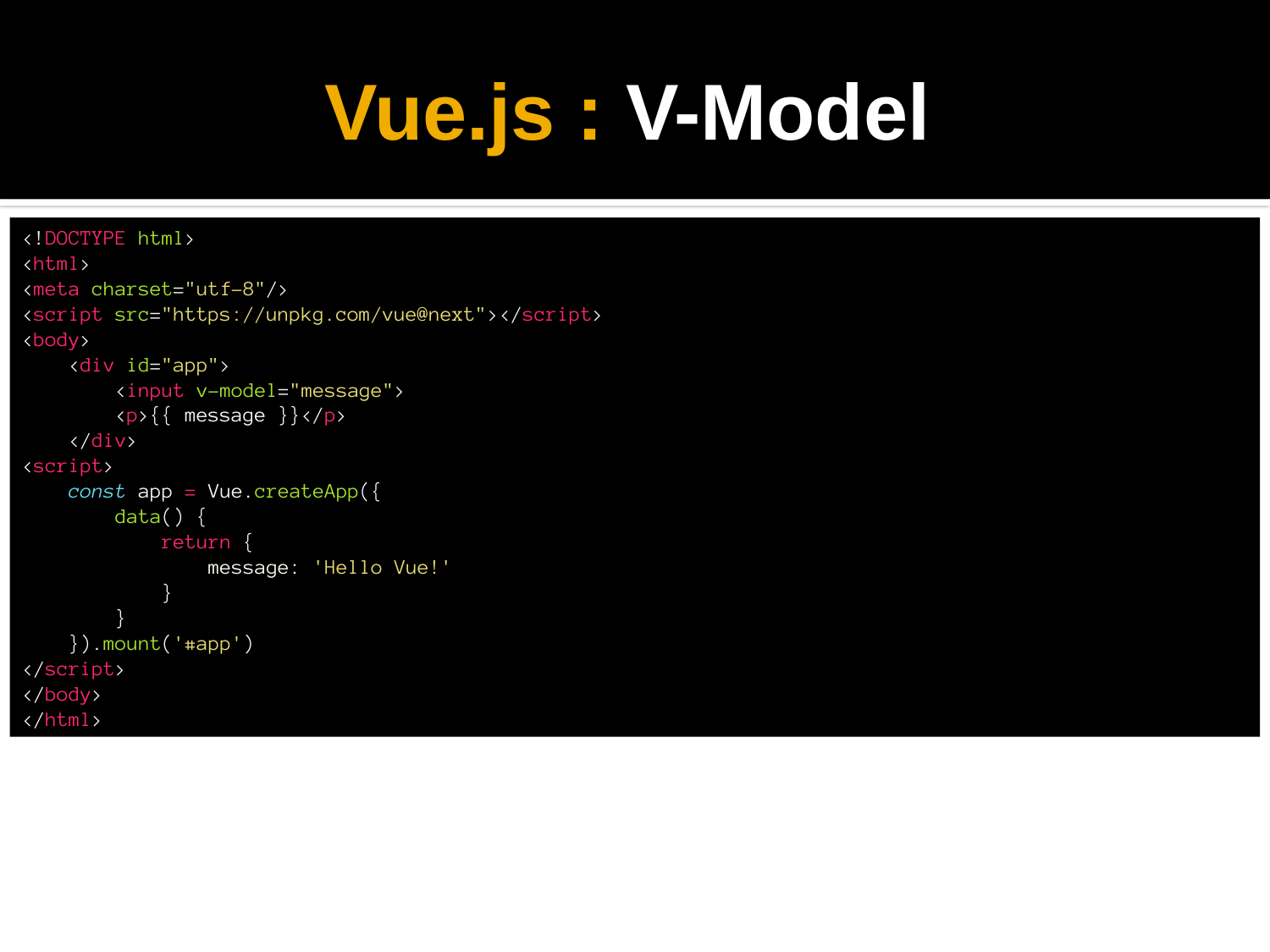

# Vue.js : V-Model
<!DOCTYPE html>
<html>
<meta charset="utf-8"/>
<script src="https://unpkg.com/vue@next"></script>
<body>
    <div id="app">
        <input v-model="message">
        <p>{{ message }}</p>
    </div>
<script>
    const app = Vue.createApp({
        data() {
            return {
                message: 'Hello Vue!'
            }
        }
    }).mount('#app')
</script>
</body>
</html>​